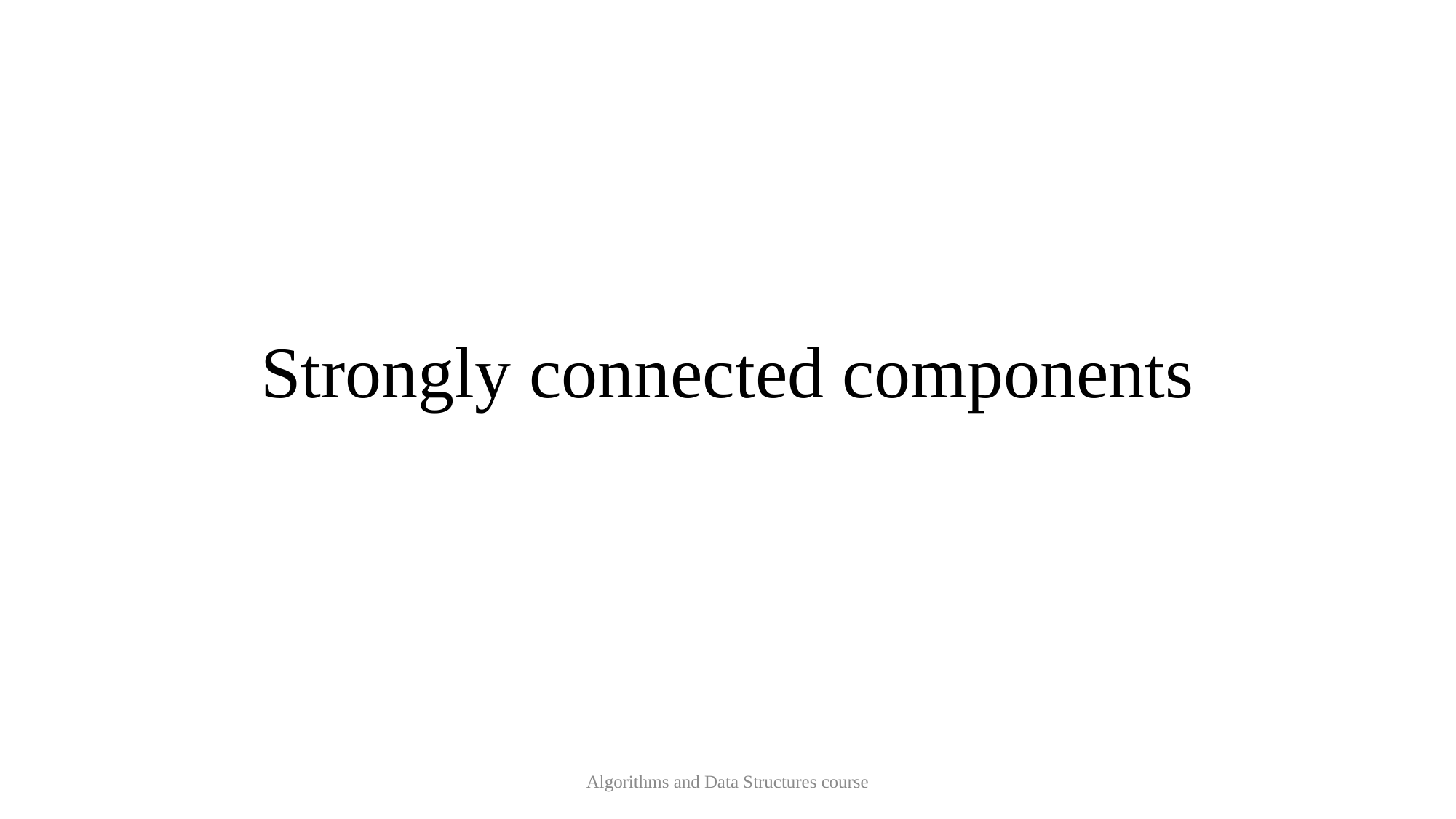

# Strongly connected components

Algorithms and Data Structures course